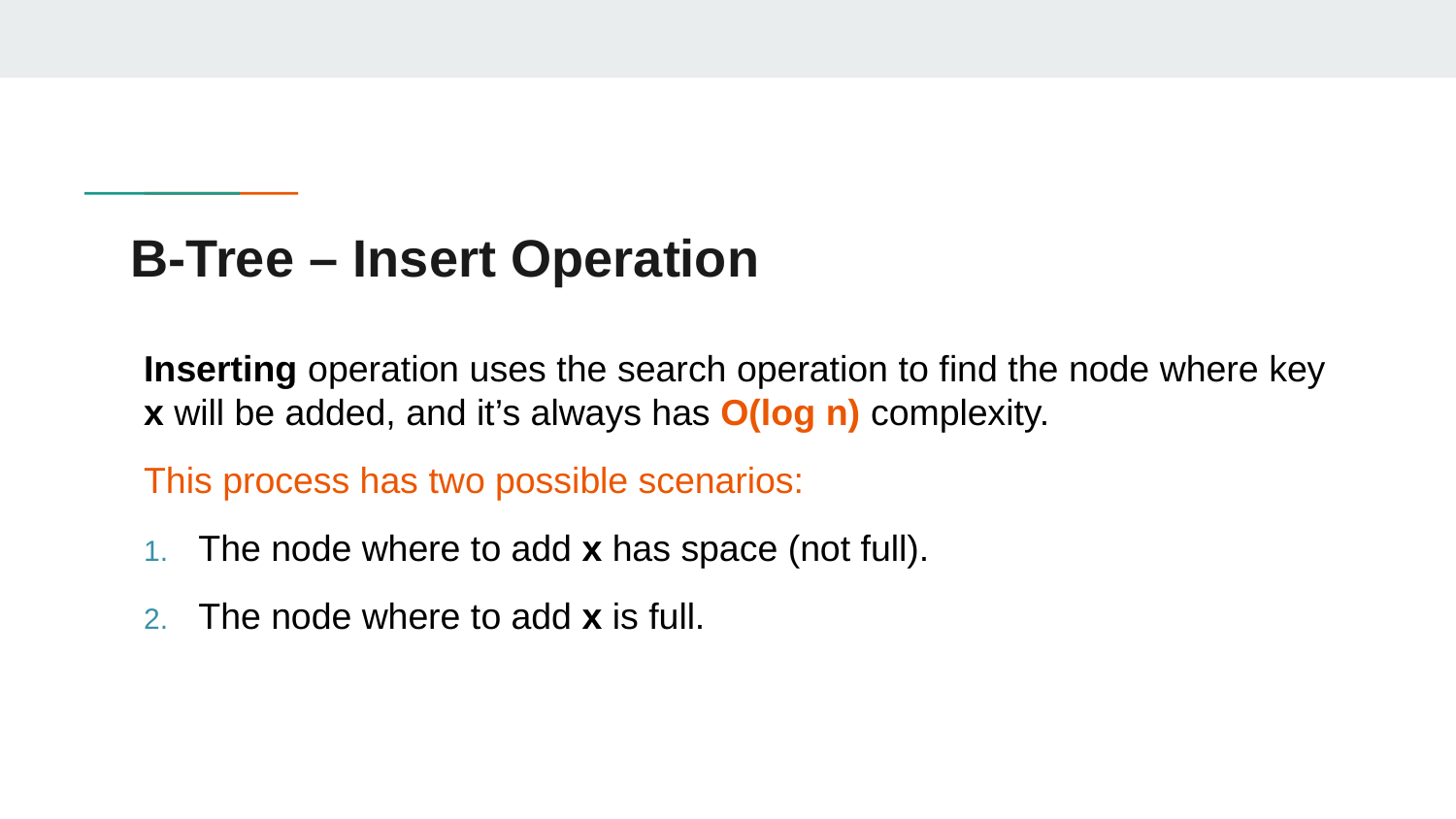

# B-Tree – Insert Operation
Inserting operation uses the search operation to find the node where key x will be added, and it’s always has O(log n) complexity.
This process has two possible scenarios:
The node where to add x has space (not full).
The node where to add x is full.